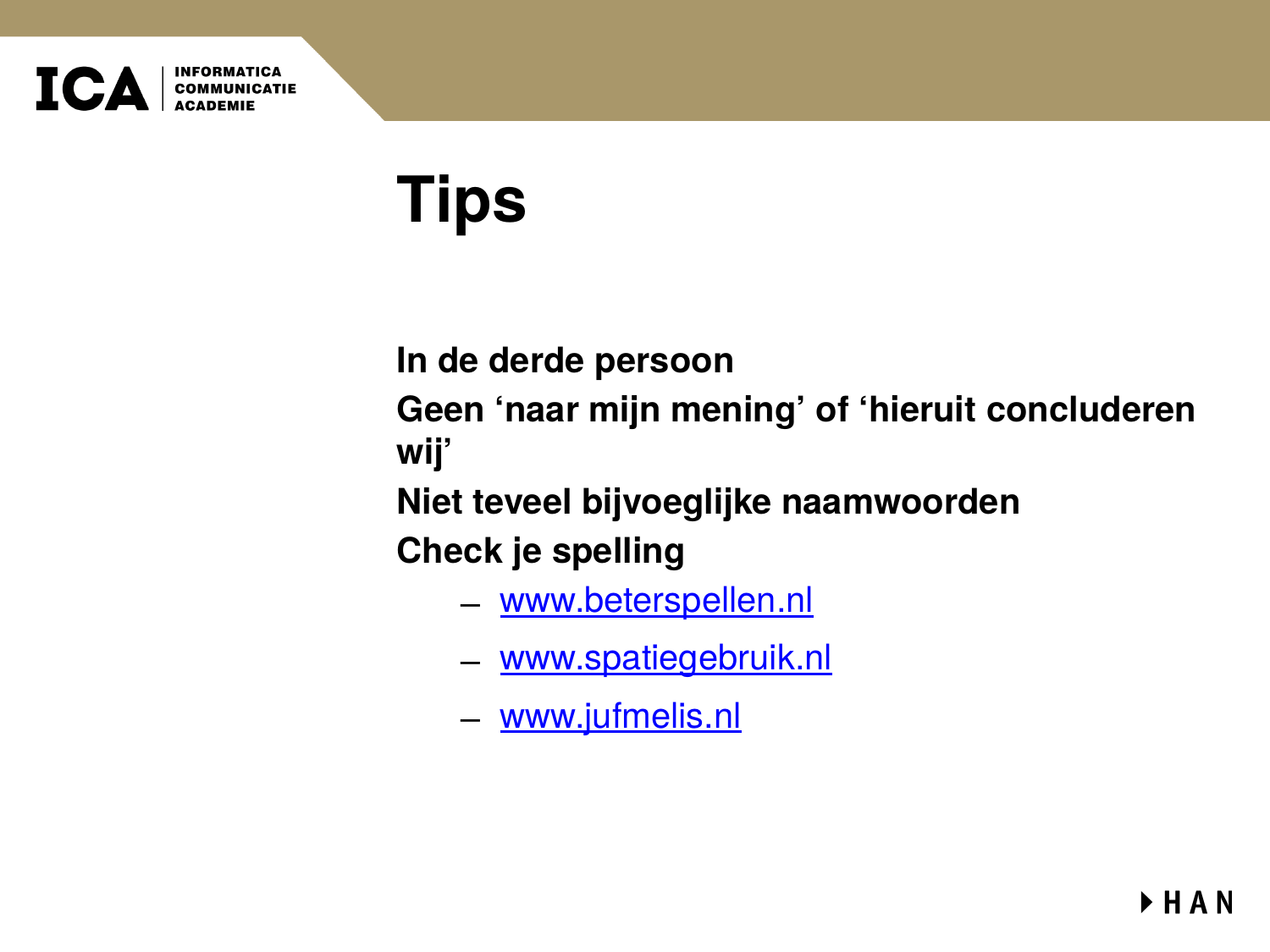

# Tips

In de derde persoon
Geen ‘naar mijn mening’ of ‘hieruit concluderen wij’
Niet teveel bijvoeglijke naamwoorden
Check je spelling
www.beterspellen.nl
www.spatiegebruik.nl
www.jufmelis.nl